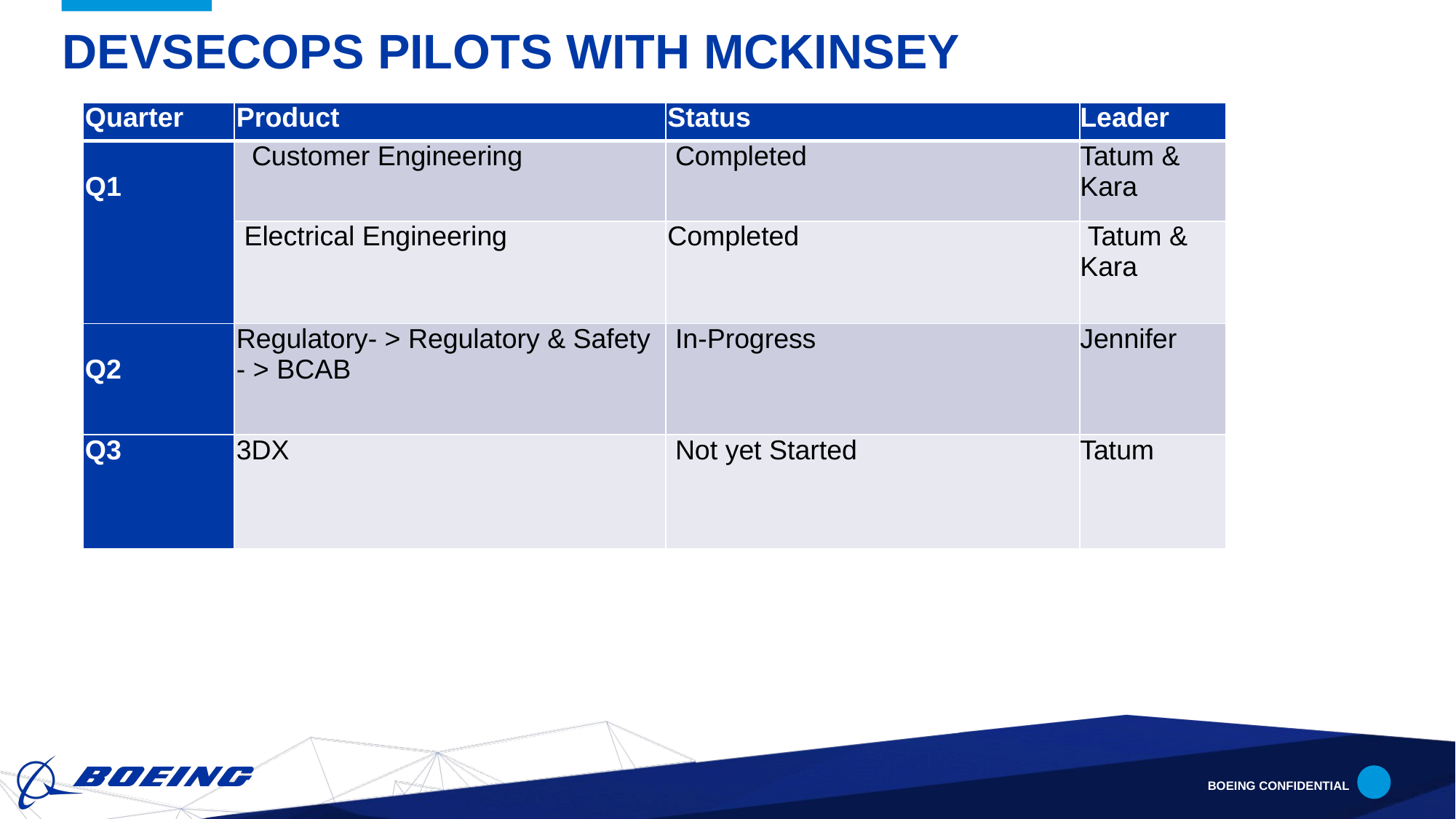

# DevSecops Pilots with McKinsey
| Quarter | Product | Status | Leader |
| --- | --- | --- | --- |
| Q1 | Customer Engineering | Completed | Tatum & Kara |
|  | Electrical Engineering | Completed | Tatum & Kara |
| Q2 | Regulatory- > Regulatory & Safety - > BCAB | In-Progress | Jennifer |
| Q3 | 3DX | Not yet Started | Tatum |